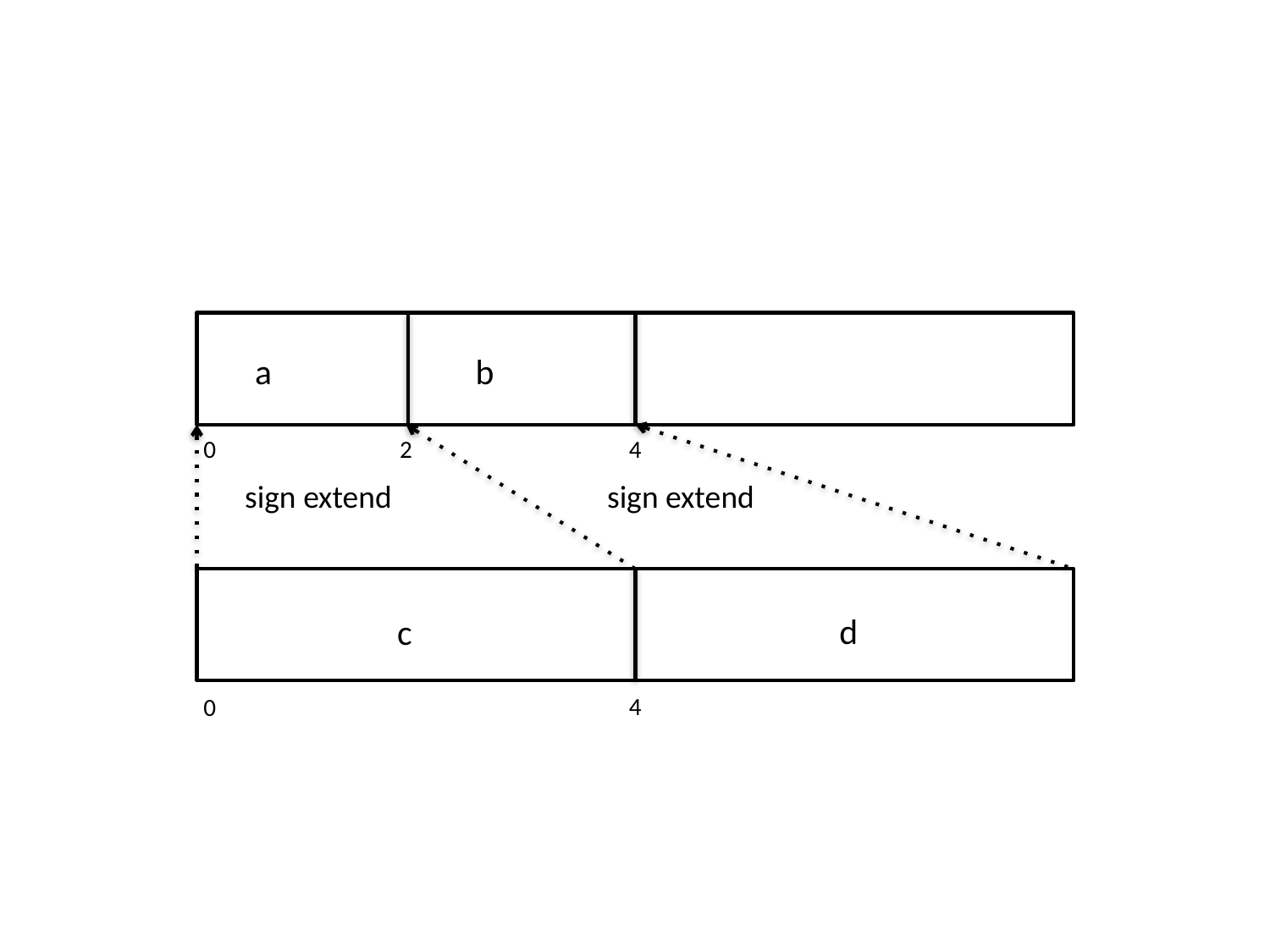

a
b
0
2
4
sign extend
sign extend

d
c
4
0